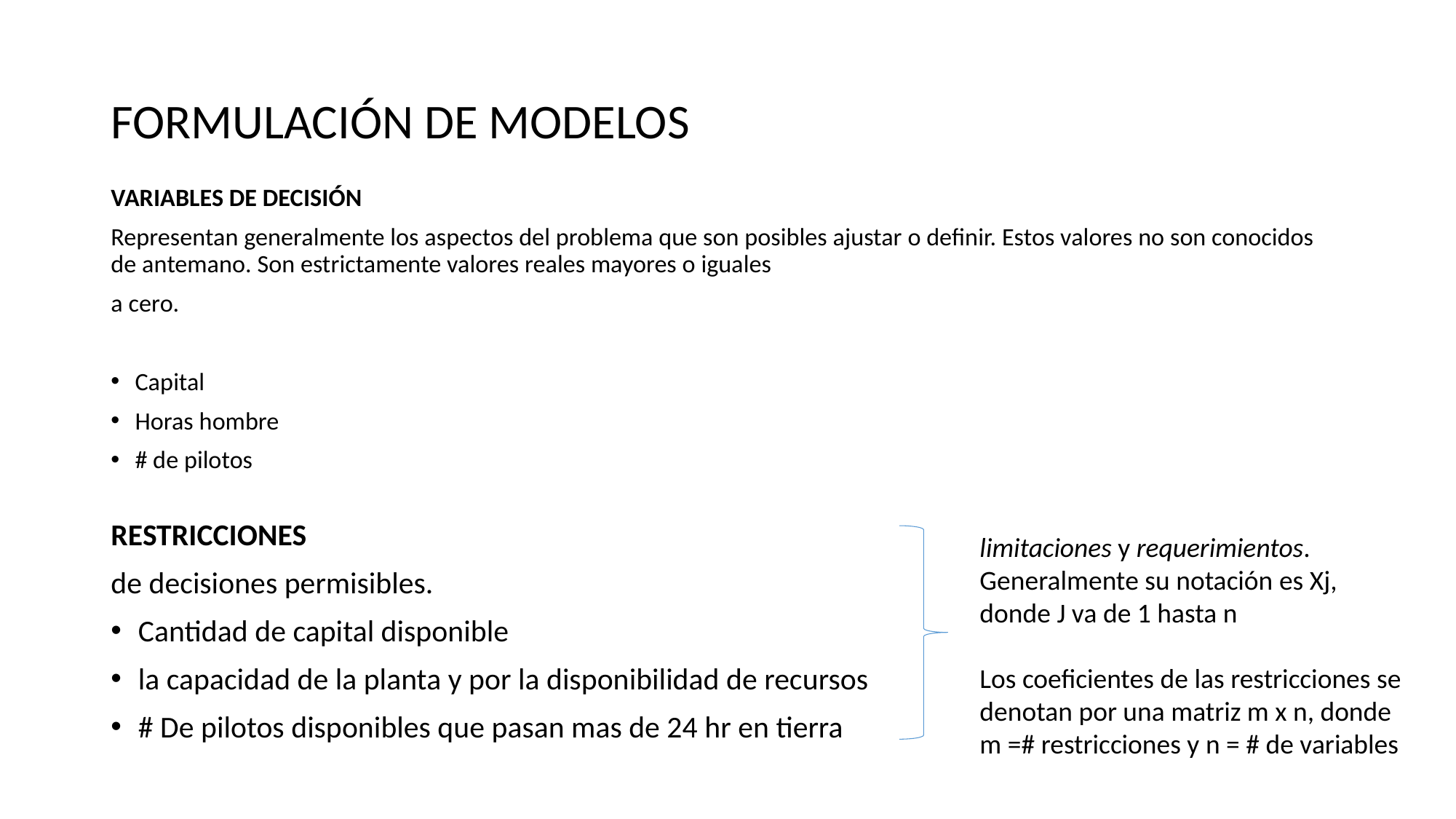

# FORMULACIÓN DE MODELOS
VARIABLES DE DECISIÓN
Representan generalmente los aspectos del problema que son posibles ajustar o definir. Estos valores no son conocidos de antemano. Son estrictamente valores reales mayores o iguales
a cero.

Capital
Horas hombre
# de pilotos

RESTRICCIONES
de decisiones permisibles.
Cantidad de capital disponible
la capacidad de la planta y por la disponibilidad de recursos
# De pilotos disponibles que pasan mas de 24 hr en tierra
limitaciones y requerimientos.
Generalmente su notación es Xj, donde J va de 1 hasta n

Los coeficientes de las restricciones se denotan por una matriz m x n, donde m =# restricciones y n = # de variables